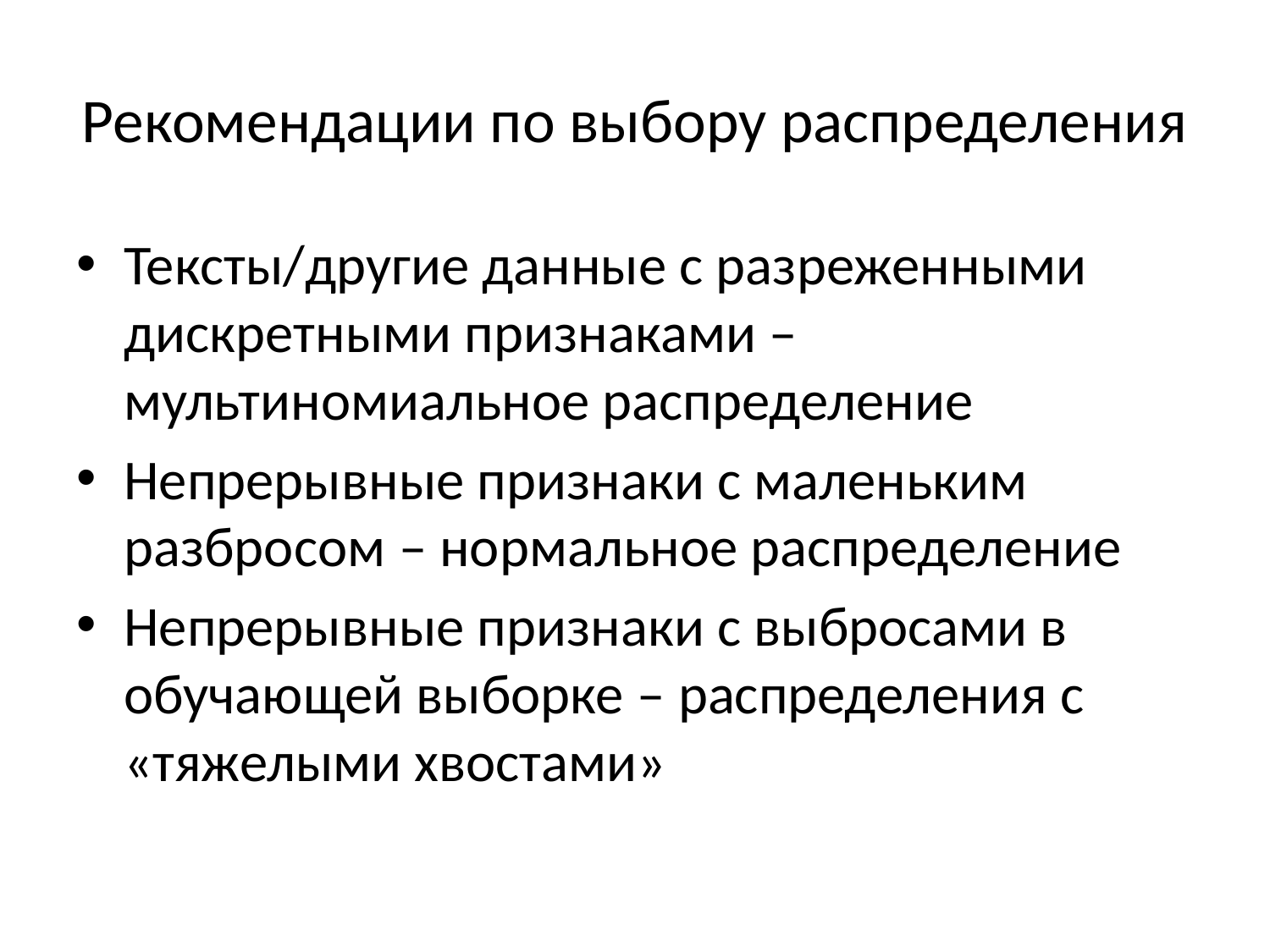

# Рекомендации по выбору распределения
Тексты/другие данные с разреженными дискретными признаками – мультиномиальное распределение
Непрерывные признаки с маленьким разбросом – нормальное распределение
Непрерывные признаки с выбросами в обучающей выборке – распределения с «тяжелыми хвостами»